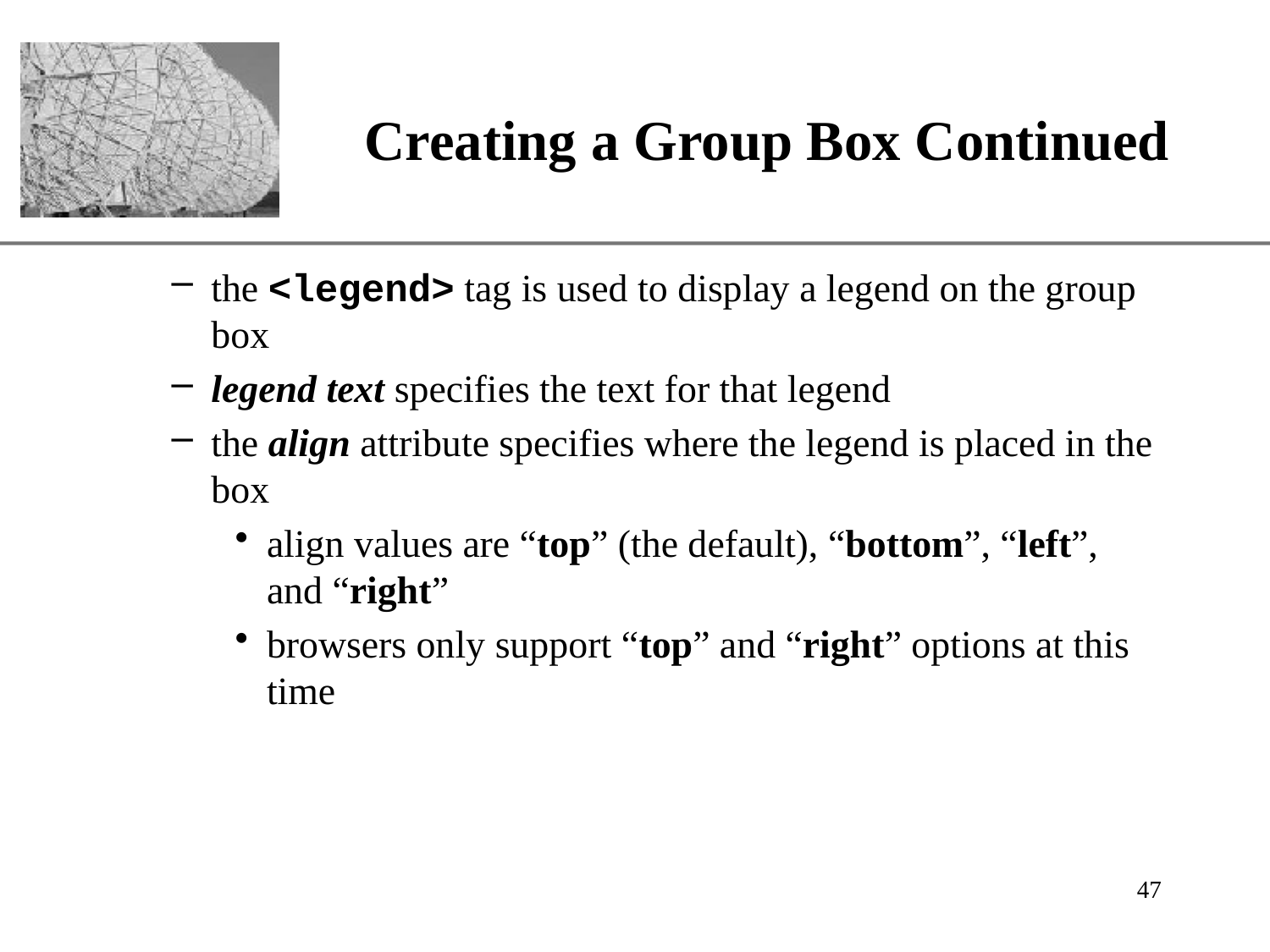

# Creating a Group Box Continued
the <legend> tag is used to display a legend on the group box
legend text specifies the text for that legend
the align attribute specifies where the legend is placed in the box
align values are “top” (the default), “bottom”, “left”, and “right”
browsers only support “top” and “right” options at this time
47